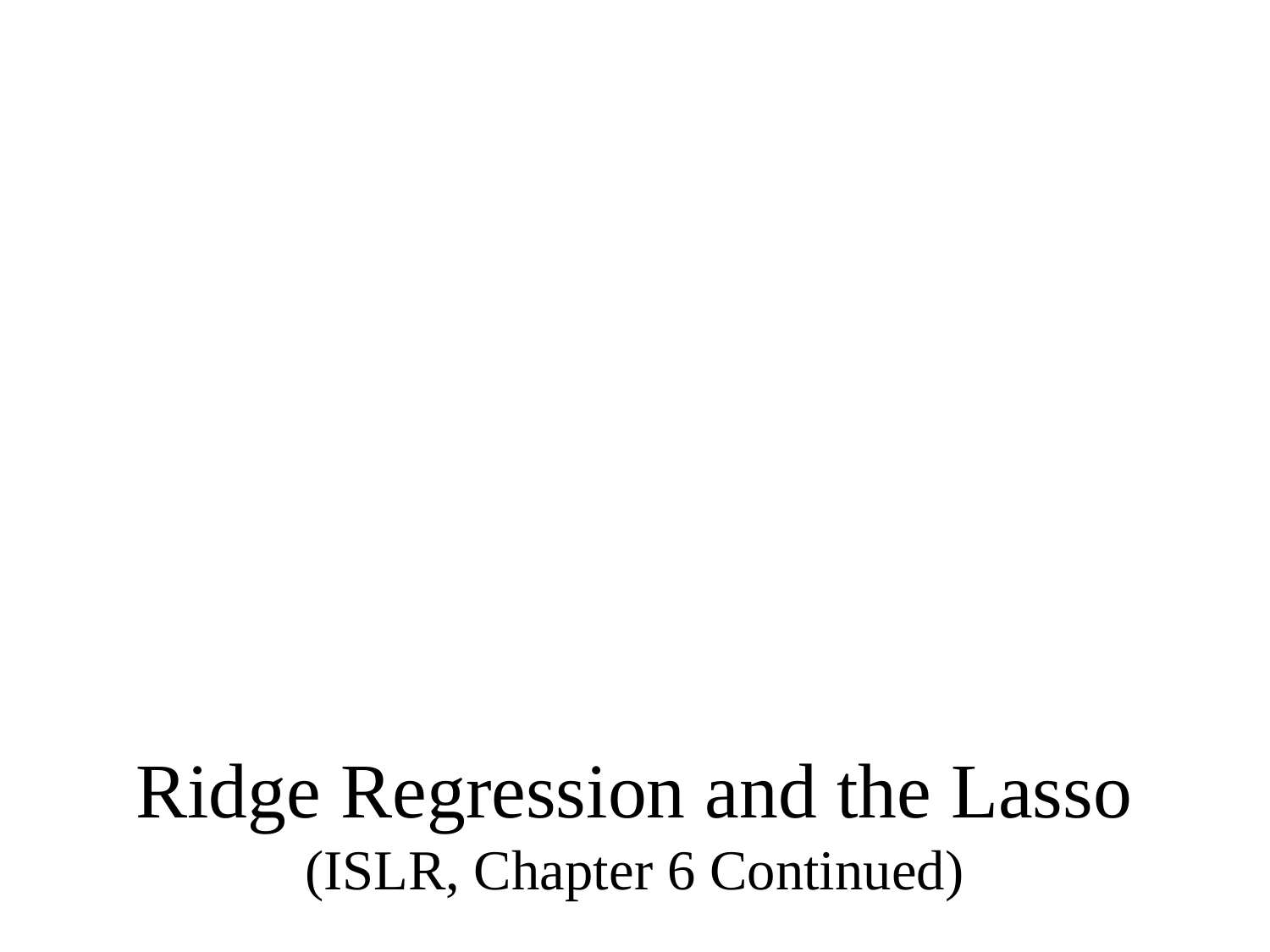

BUAD 5082

Machine Learning II

Ridge Regression and the Lasso
(ISLR, Chapter 6 Continued)